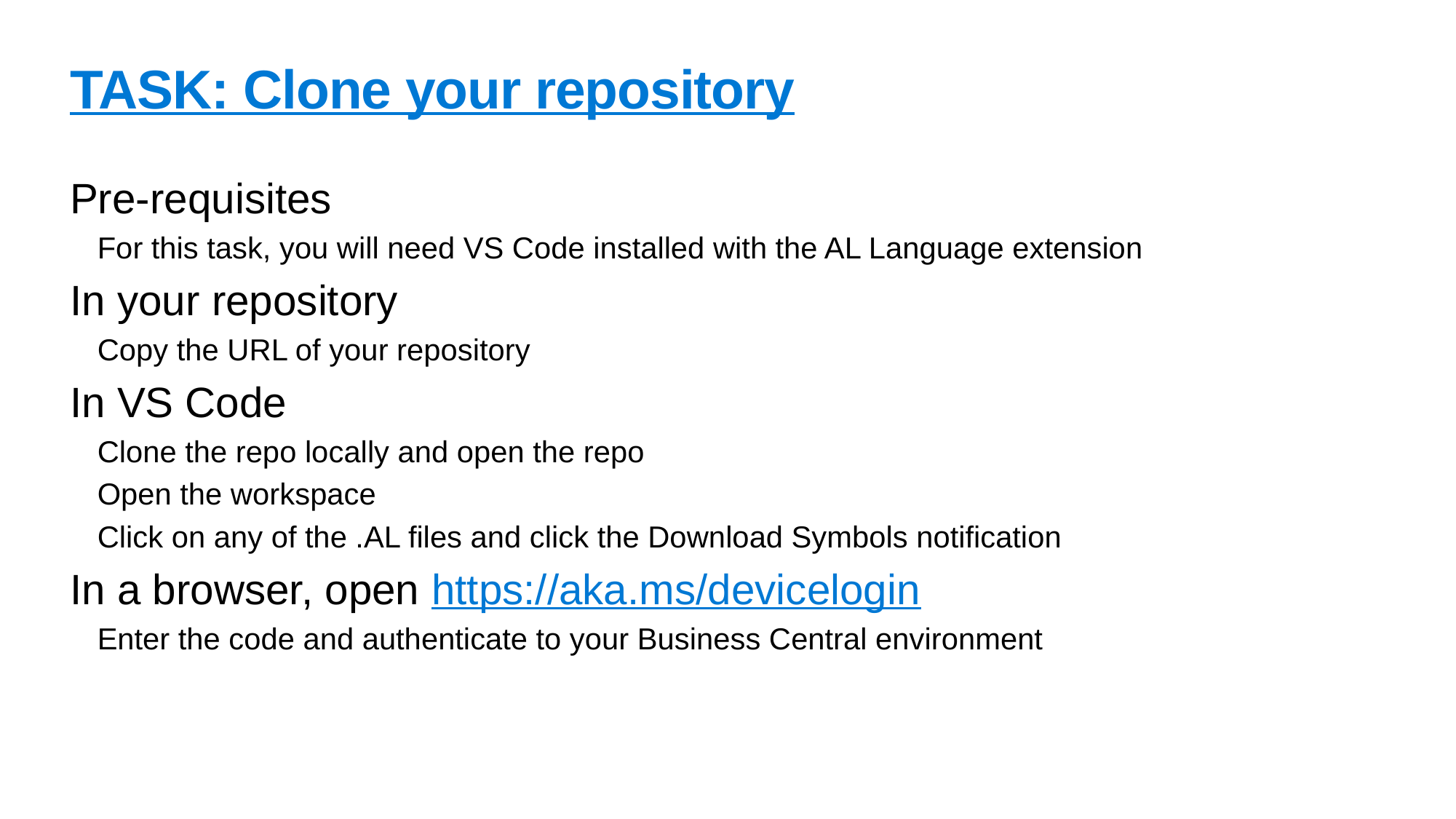

# TASK: Clone your repository
Pre-requisites
For this task, you will need VS Code installed with the AL Language extension
In your repository
Copy the URL of your repository
In VS Code
Clone the repo locally and open the repo
Open the workspace
Click on any of the .AL files and click the Download Symbols notification
In a browser, open https://aka.ms/devicelogin
Enter the code and authenticate to your Business Central environment